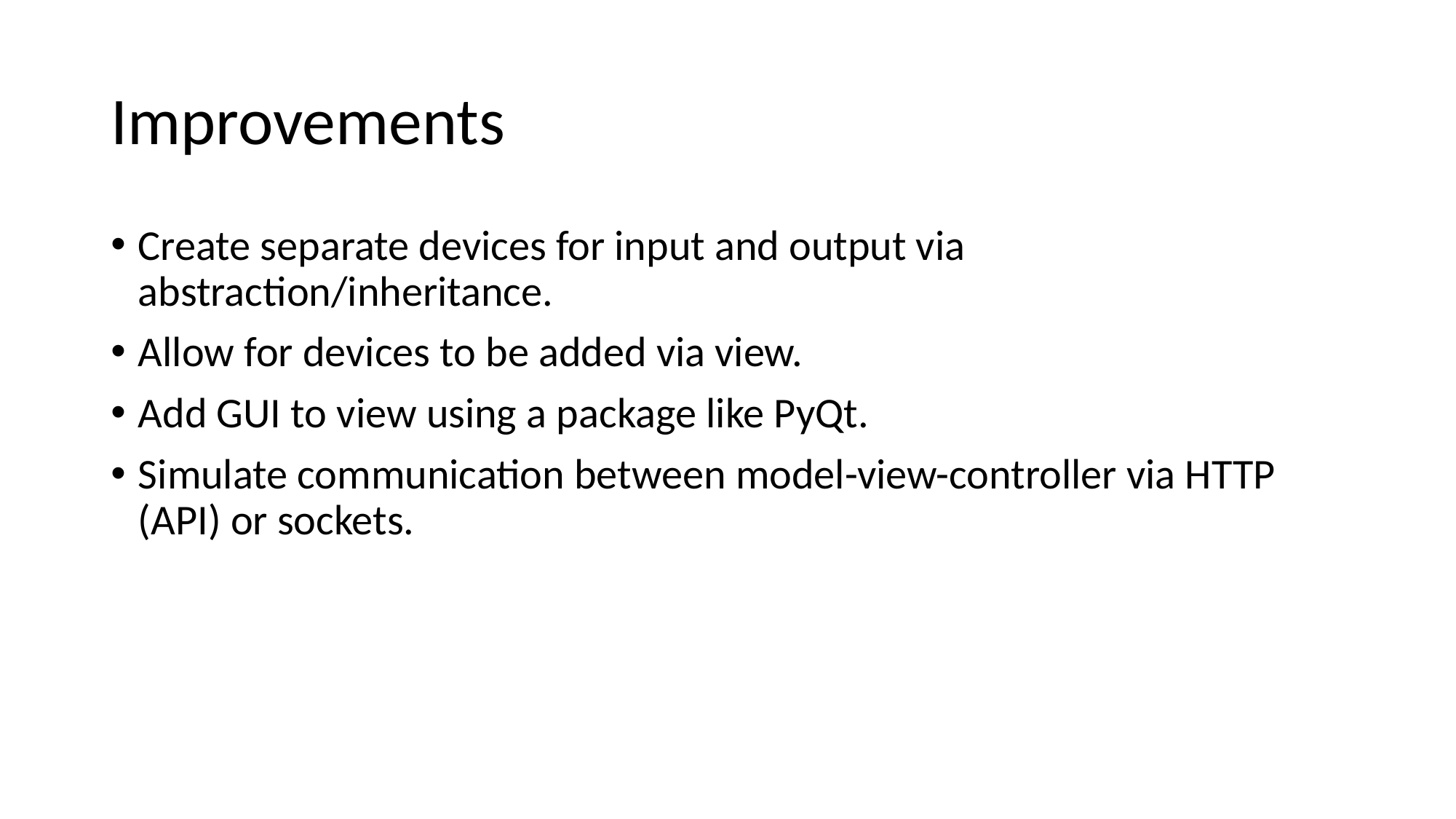

# Improvements
Create separate devices for input and output via abstraction/inheritance.
Allow for devices to be added via view.
Add GUI to view using a package like PyQt.
Simulate communication between model-view-controller via HTTP (API) or sockets.